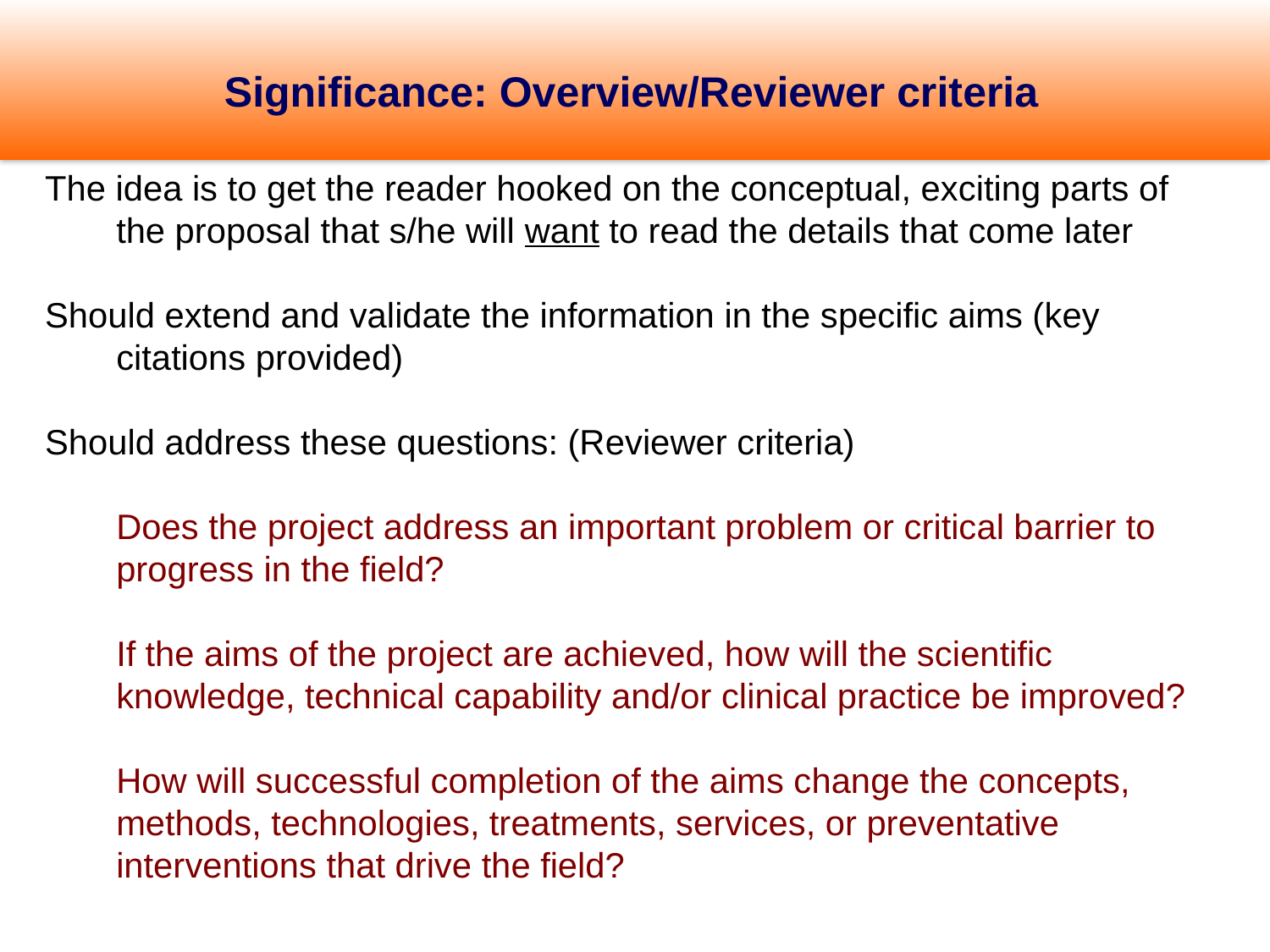

Significance: Overview/Reviewer criteria

The idea is to get the reader hooked on the conceptual, exciting parts of the proposal that s/he will want to read the details that come later

Should extend and validate the information in the specific aims (key citations provided)

Should address these questions: (Reviewer criteria)

	Does the project address an important problem or critical barrier to progress in the field?

	If the aims of the project are achieved, how will the scientific knowledge, technical capability and/or clinical practice be improved?

	How will successful completion of the aims change the concepts, methods, technologies, treatments, services, or preventative interventions that drive the field?